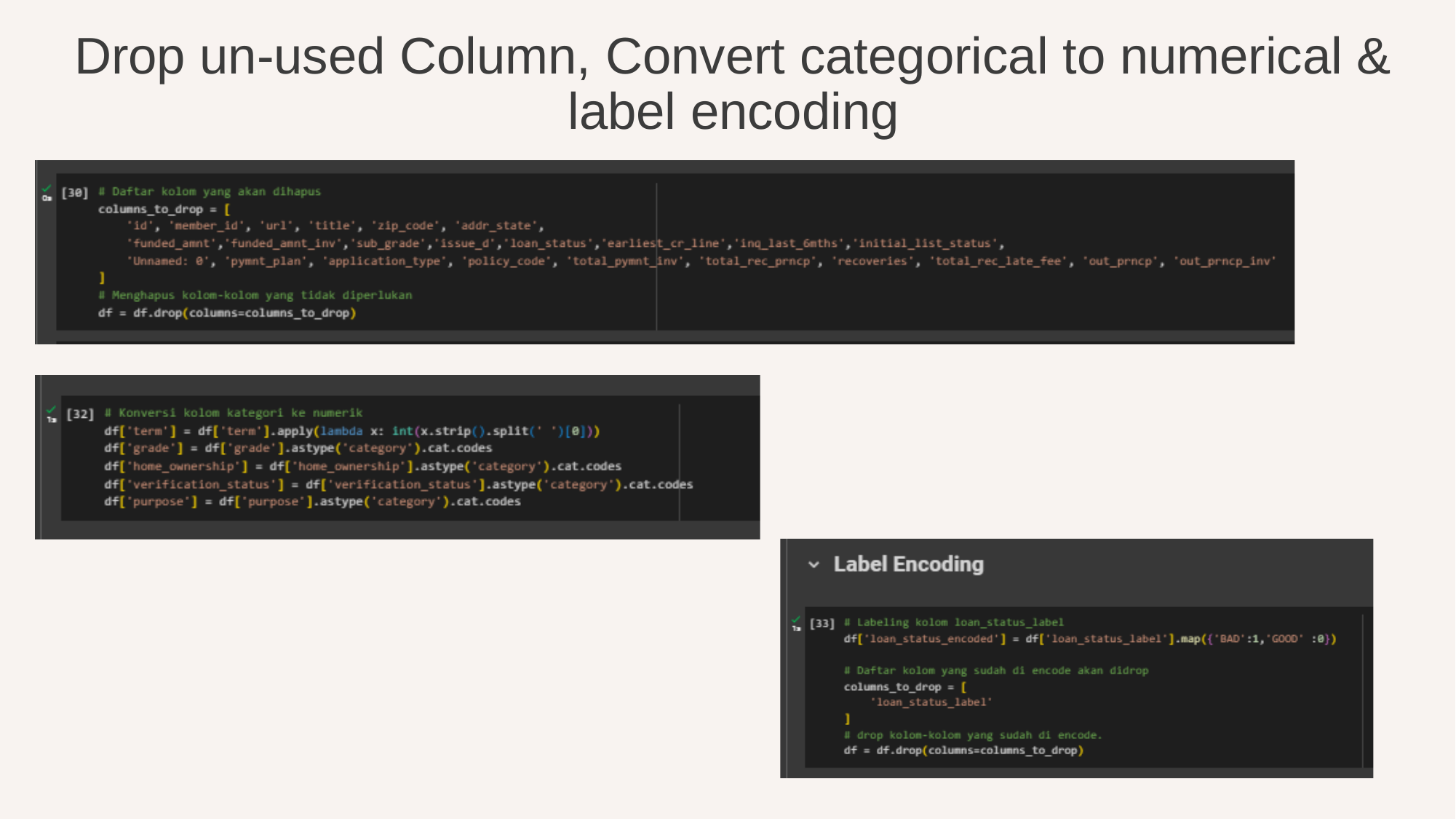

Drop un-used Column, Convert categorical to numerical &
label encoding